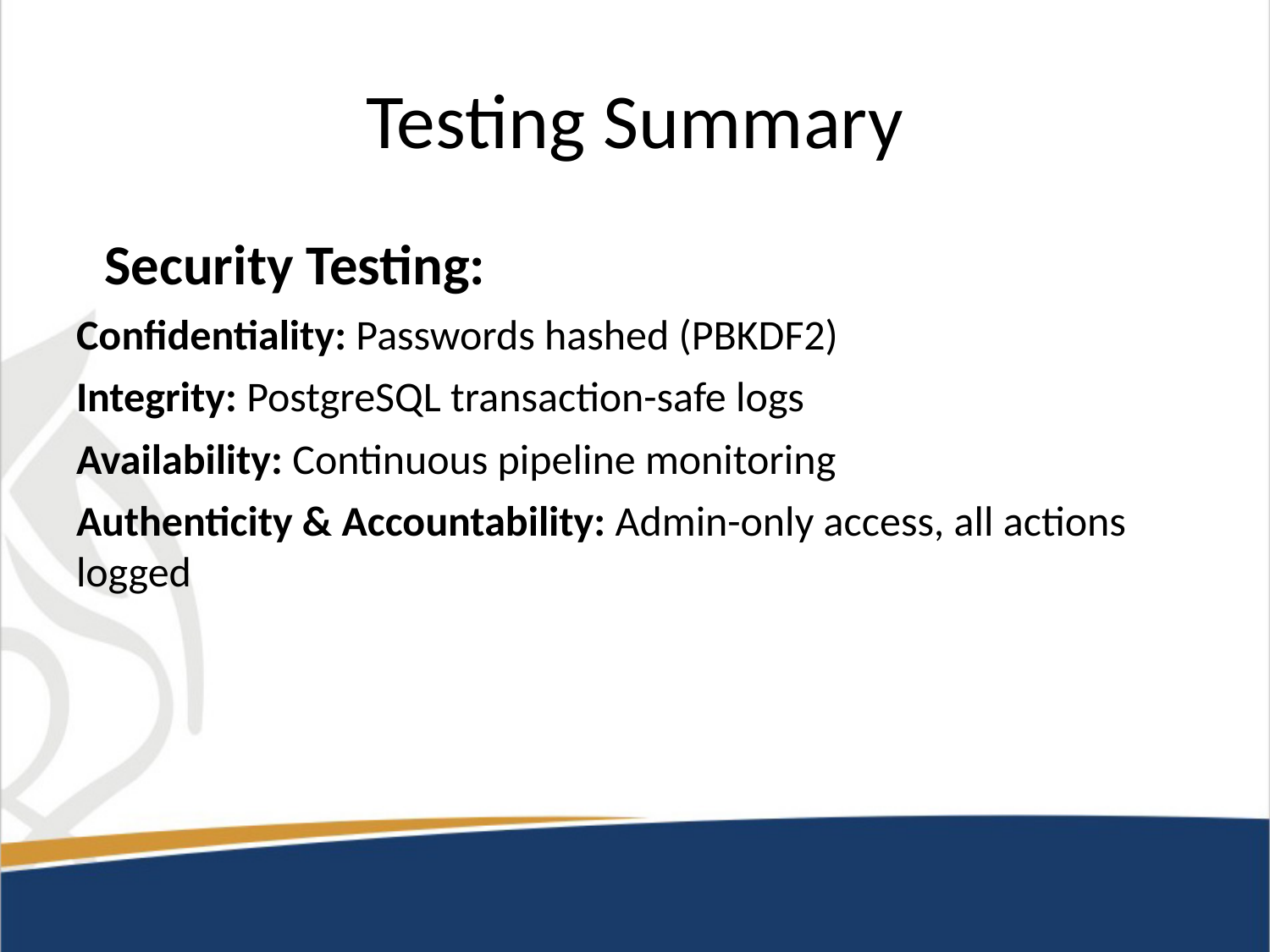

# Testing Summary
Security Testing:
Confidentiality: Passwords hashed (PBKDF2)
Integrity: PostgreSQL transaction-safe logs
Availability: Continuous pipeline monitoring
Authenticity & Accountability: Admin-only access, all actions logged